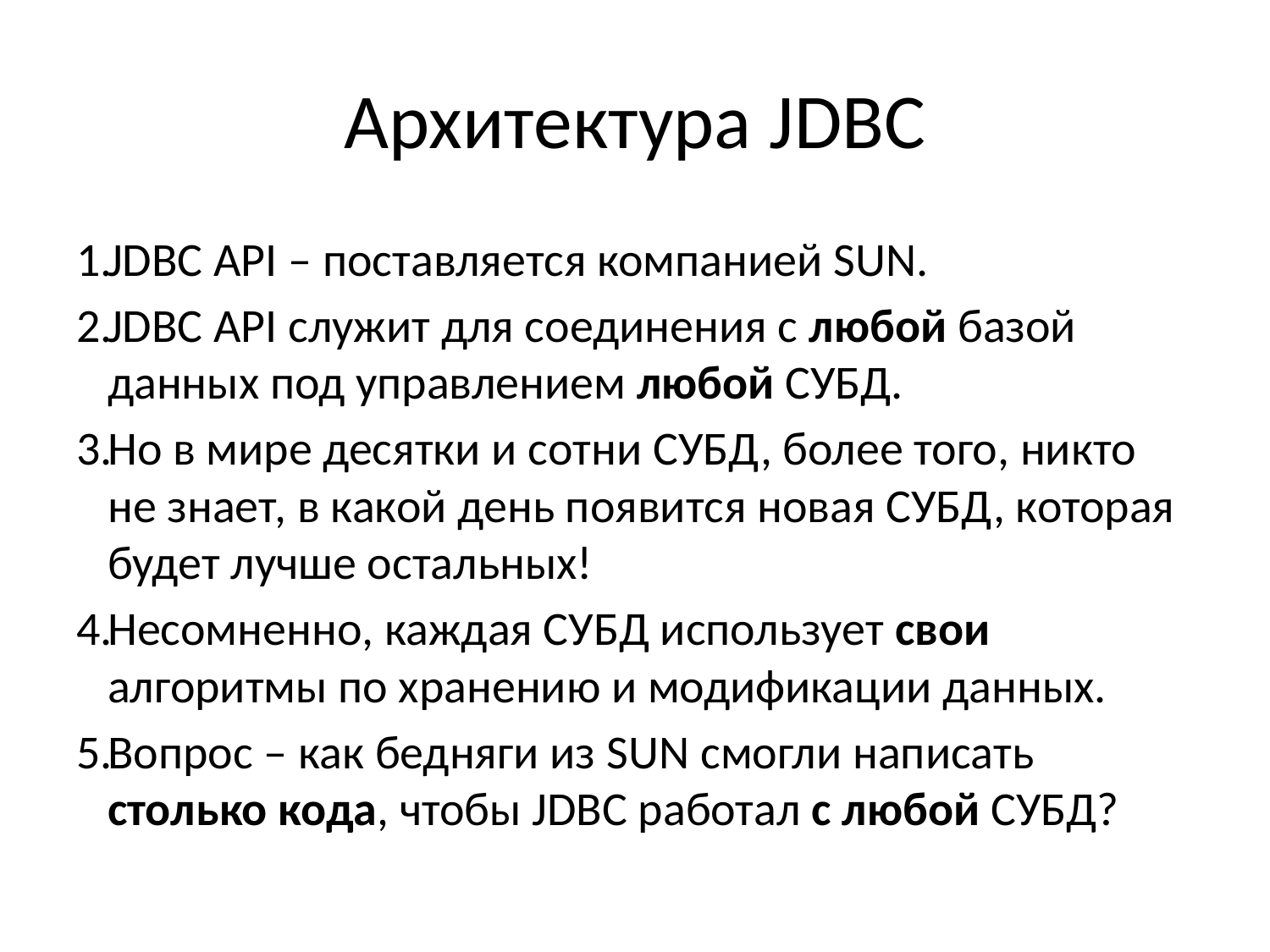

# Архитектура JDBC
JDBC API – поставляется компанией SUN.
JDBC API служит для соединения с любой базой данных под управлением любой СУБД.
Но в мире десятки и сотни СУБД, более того, никто не знает, в какой день появится новая СУБД, которая будет лучше остальных!
Несомненно, каждая СУБД использует свои алгоритмы по хранению и модификации данных.
Вопрос – как бедняги из SUN смогли написать столько кода, чтобы JDBC работал с любой СУБД?